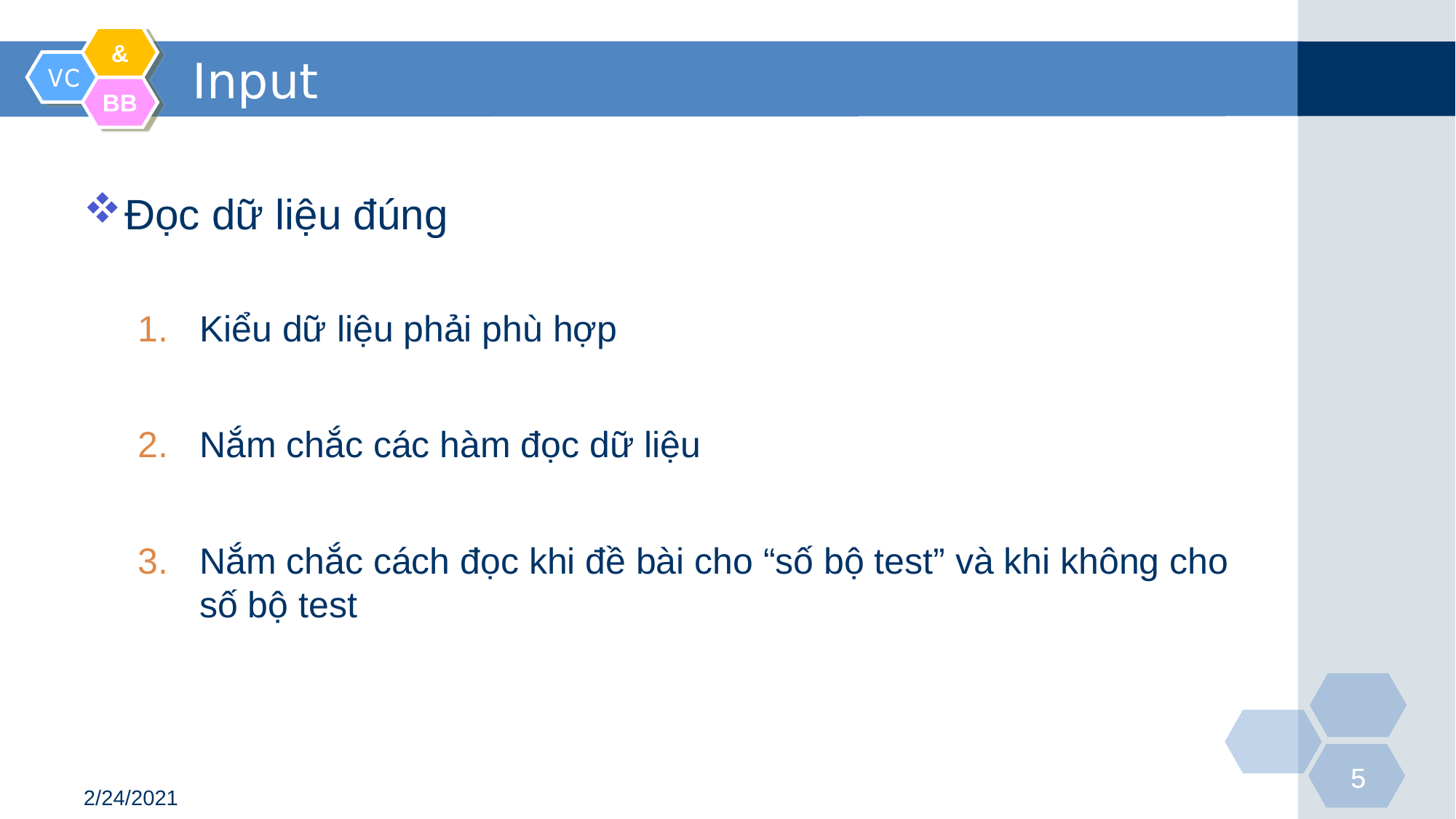

# Input
Đọc dữ liệu đúng

Kiểu dữ liệu phải phù hợp

Nắm chắc các hàm đọc dữ liệu

Nắm chắc cách đọc khi đề bài cho “số bộ test” và khi không cho số bộ test
2/24/2021